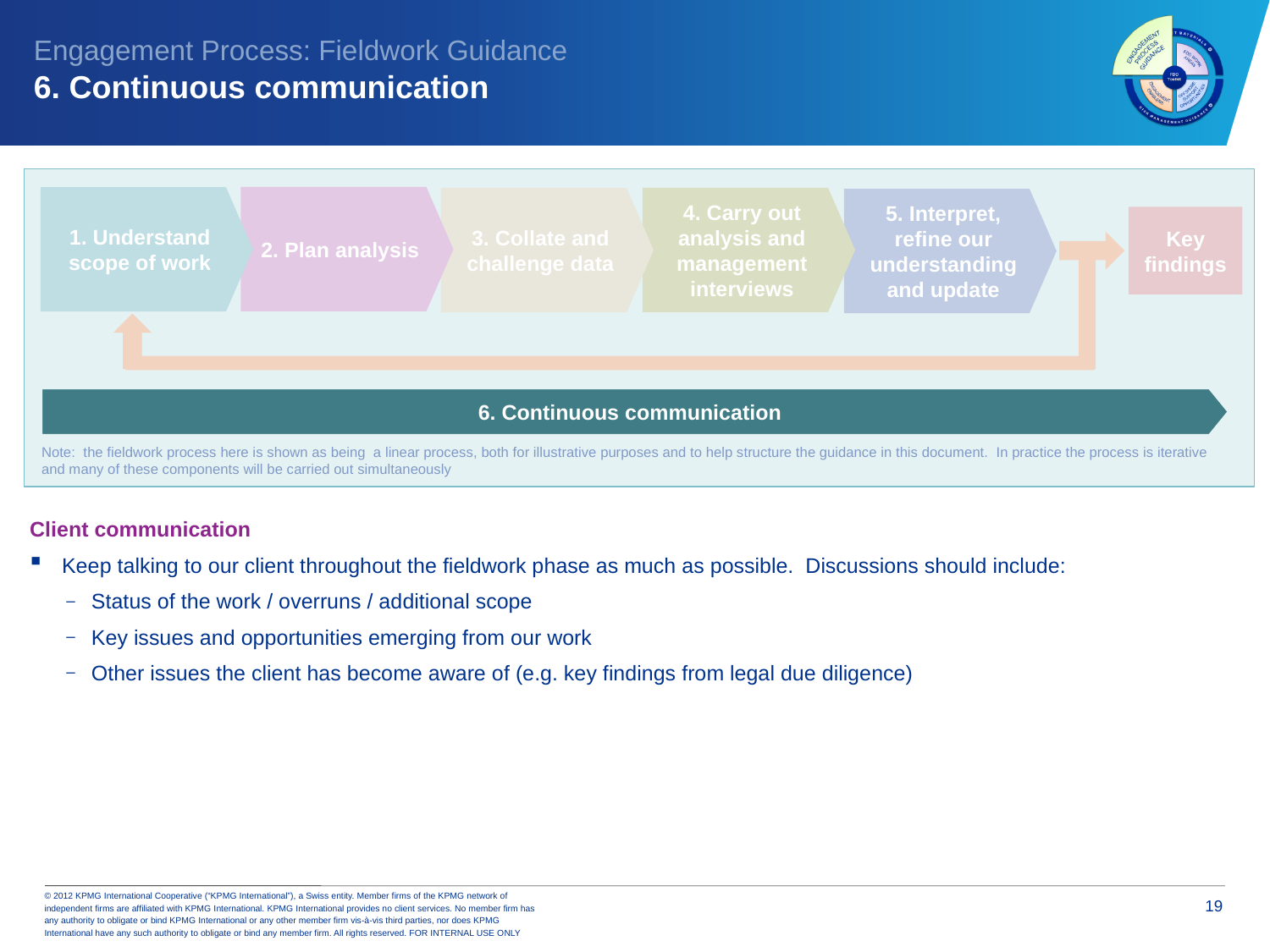

Engagement Process: Fieldwork Guidance
6. Continuous communication

2. Plan analysis
1. Understand scope of work
4. Carry out analysis and management interviews
3. Collate and challenge data
5. Interpret, refine our understanding and update
Key findings

6. Continuous communication
Note:  the fieldwork process here is shown as being  a linear process, both for illustrative purposes and to help structure the guidance in this document.  In practice the process is iterative and many of these components will be carried out simultaneously
Client communication
Keep talking to our client throughout the fieldwork phase as much as possible.  Discussions should include:
Status of the work / overruns / additional scope
Key issues and opportunities emerging from our work
Other issues the client has become aware of (e.g. key findings from legal due diligence)